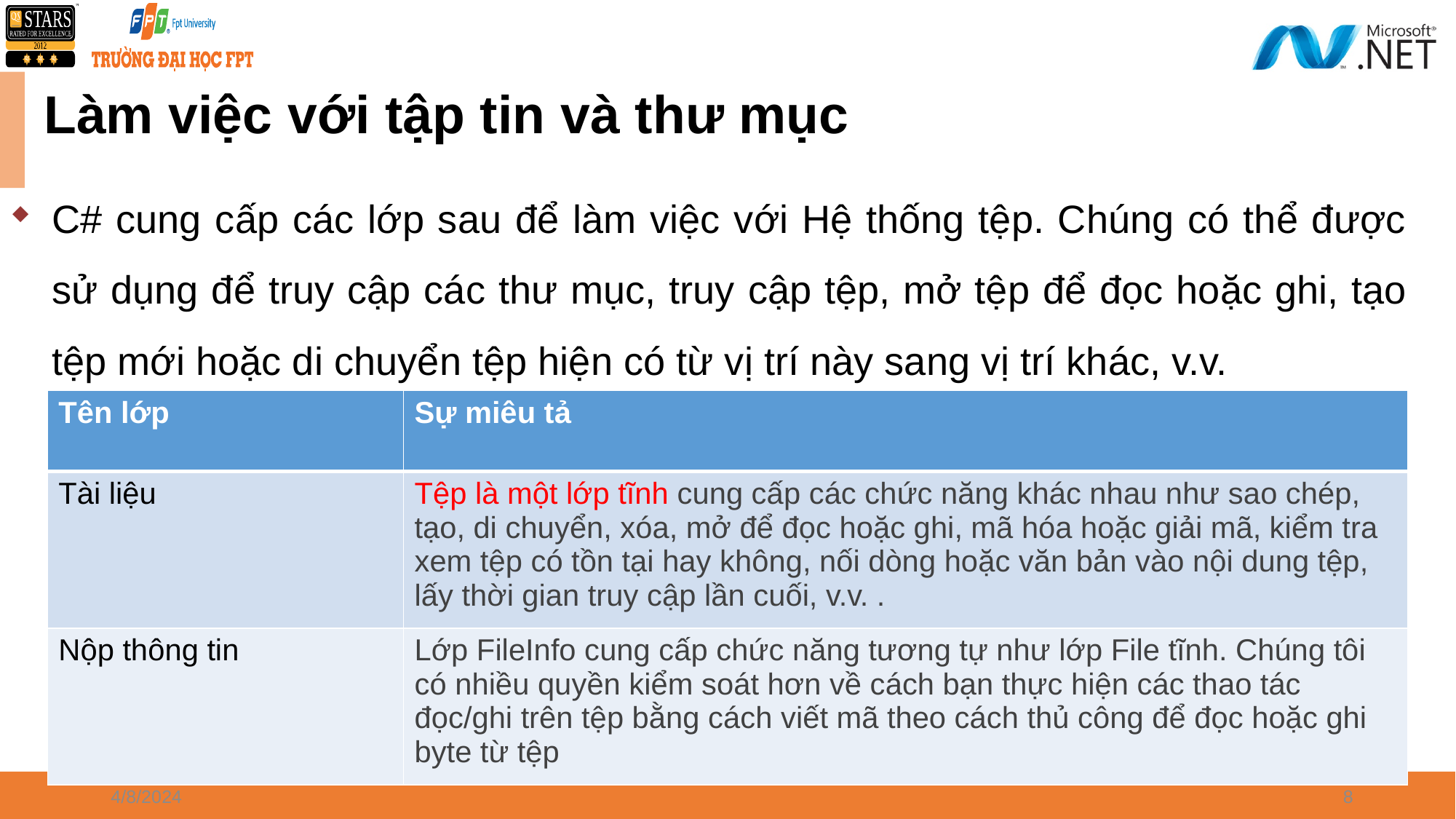

# Làm việc với tập tin và thư mục
C# cung cấp các lớp sau để làm việc với Hệ thống tệp. Chúng có thể được sử dụng để truy cập các thư mục, truy cập tệp, mở tệp để đọc hoặc ghi, tạo tệp mới hoặc di chuyển tệp hiện có từ vị trí này sang vị trí khác, v.v.
| Tên lớp | Sự miêu tả |
| --- | --- |
| Tài liệu | Tệp là một lớp tĩnh cung cấp các chức năng khác nhau như sao chép, tạo, di chuyển, xóa, mở để đọc hoặc ghi, mã hóa hoặc giải mã, kiểm tra xem tệp có tồn tại hay không, nối dòng hoặc văn bản vào nội dung tệp, lấy thời gian truy cập lần cuối, v.v. . |
| Nộp thông tin | Lớp FileInfo cung cấp chức năng tương tự như lớp File tĩnh. Chúng tôi có nhiều quyền kiểm soát hơn về cách bạn thực hiện các thao tác đọc/ghi trên tệp bằng cách viết mã theo cách thủ công để đọc hoặc ghi byte từ tệp |
4/8/2024
8